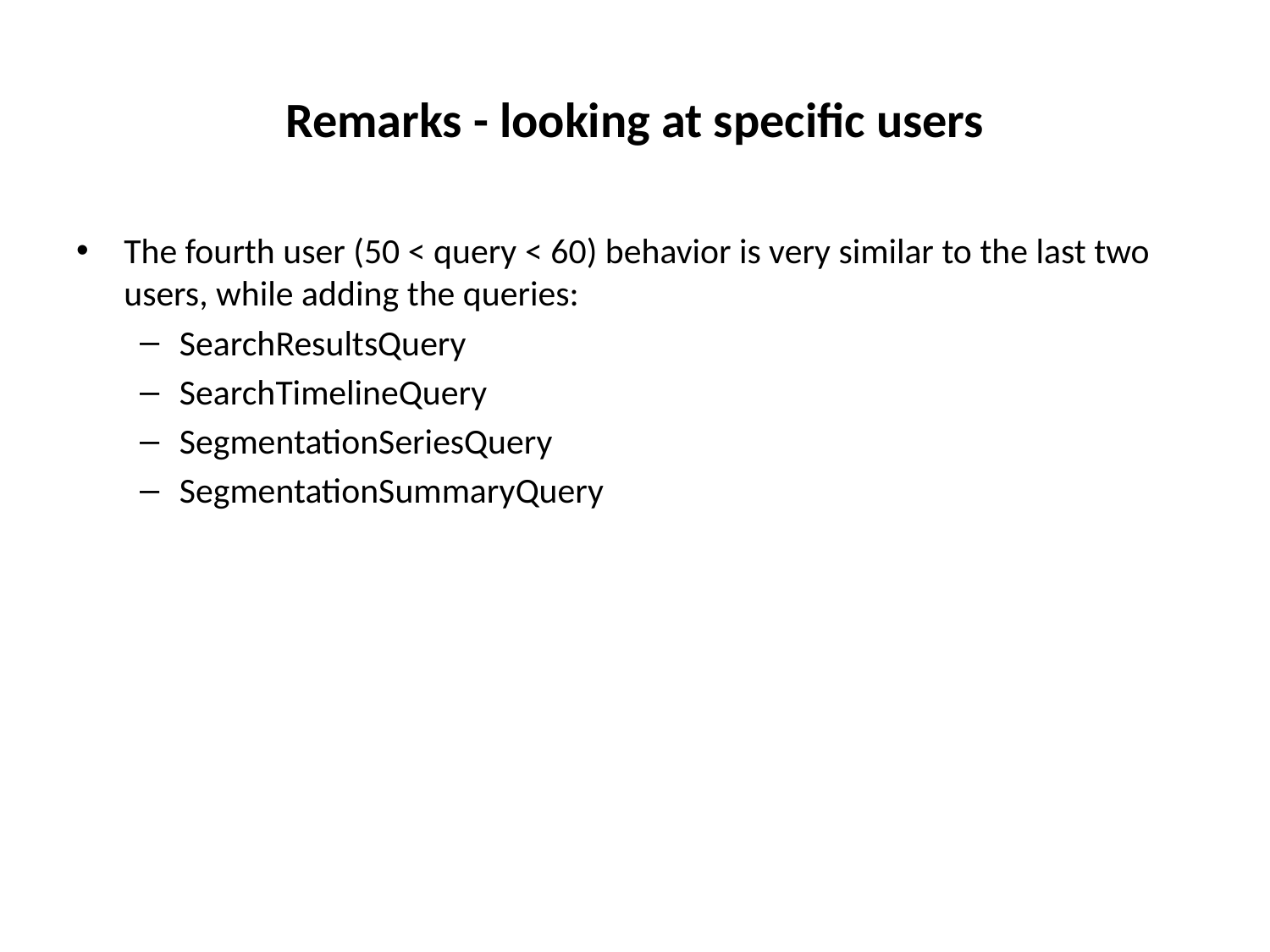

# Remarks - looking at specific users
The fourth user (50 < query < 60) behavior is very similar to the last two users, while adding the queries:
SearchResultsQuery
SearchTimelineQuery
SegmentationSeriesQuery
SegmentationSummaryQuery